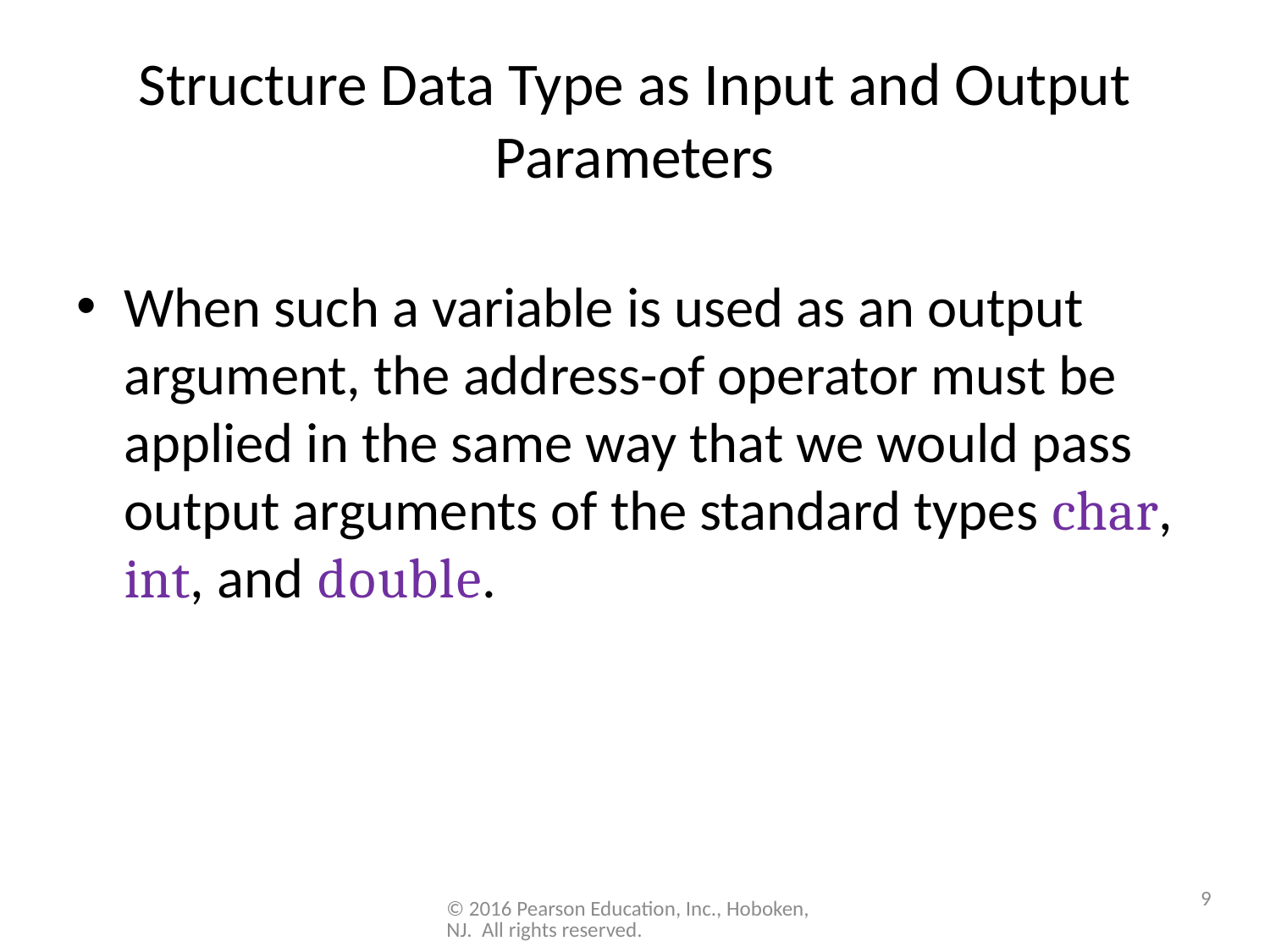

# Structure Data Type as Input and Output Parameters
When such a variable is used as an output argument, the address-of operator must be applied in the same way that we would pass output arguments of the standard types char, int, and double.

9
© 2016 Pearson Education, Inc., Hoboken, NJ.  All rights reserved.